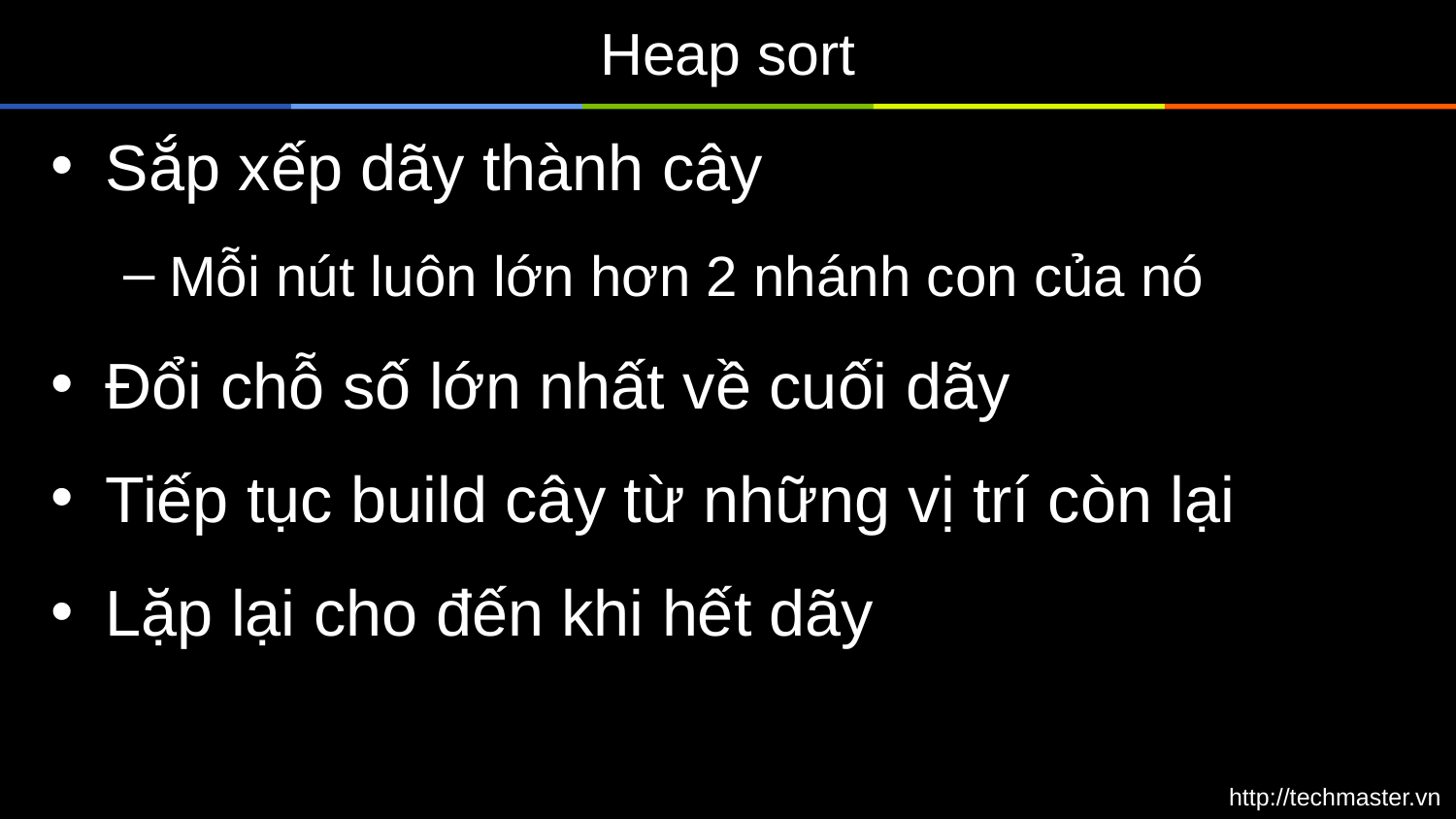

# Heap sort
Sắp xếp dãy thành cây
Mỗi nút luôn lớn hơn 2 nhánh con của nó
Đổi chỗ số lớn nhất về cuối dãy
Tiếp tục build cây từ những vị trí còn lại
Lặp lại cho đến khi hết dãy